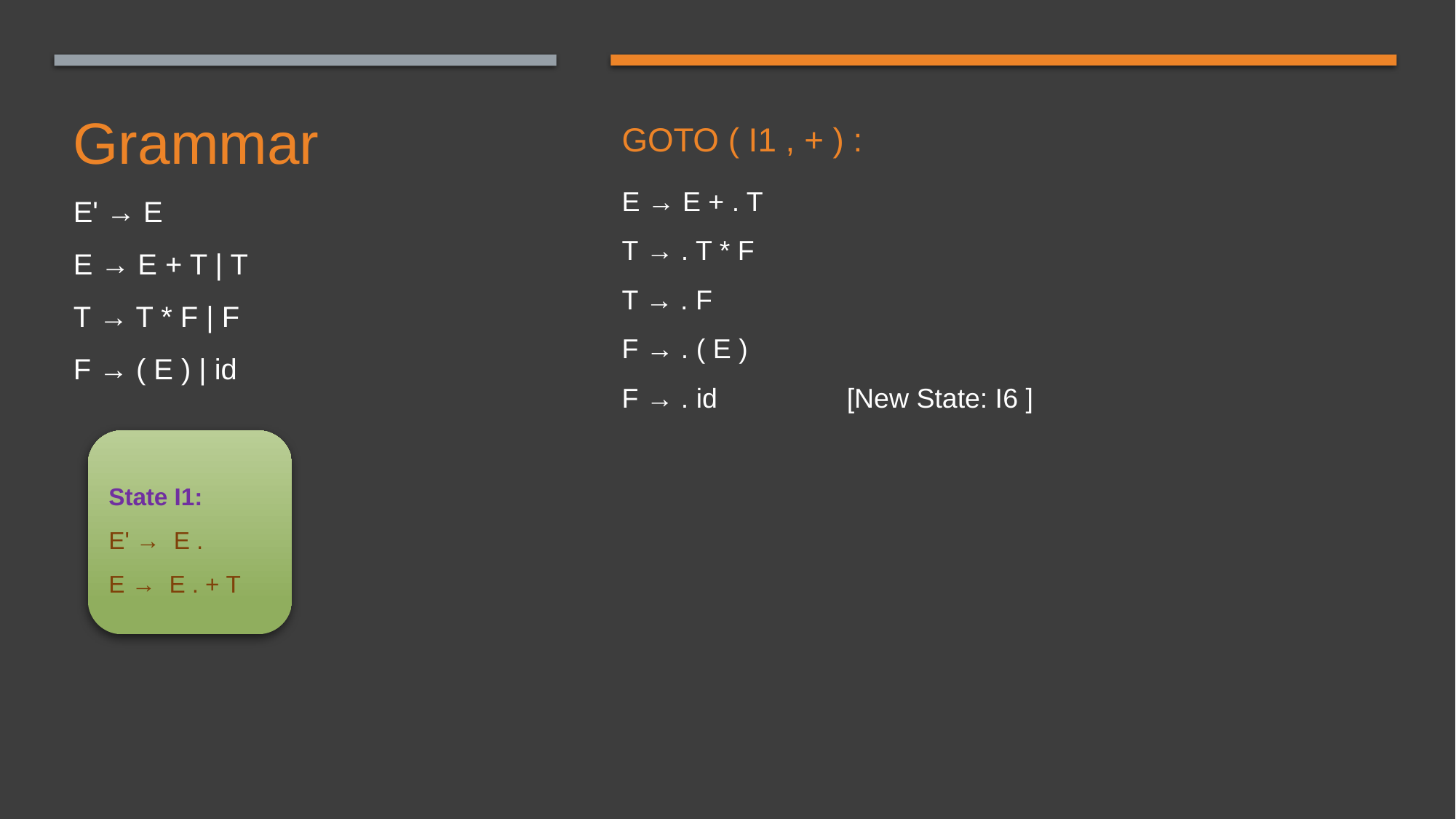

# Grammar E' → E
E → E + T | T
T → T * F | F
F → ( E ) | id
GOTO ( I1 , + ) :
E → E + . T
T → . T * F
T → . F
F → . ( E )
F → . id                 [New State: I6 ]
State I1:
E' →  E .
E →  E . + T